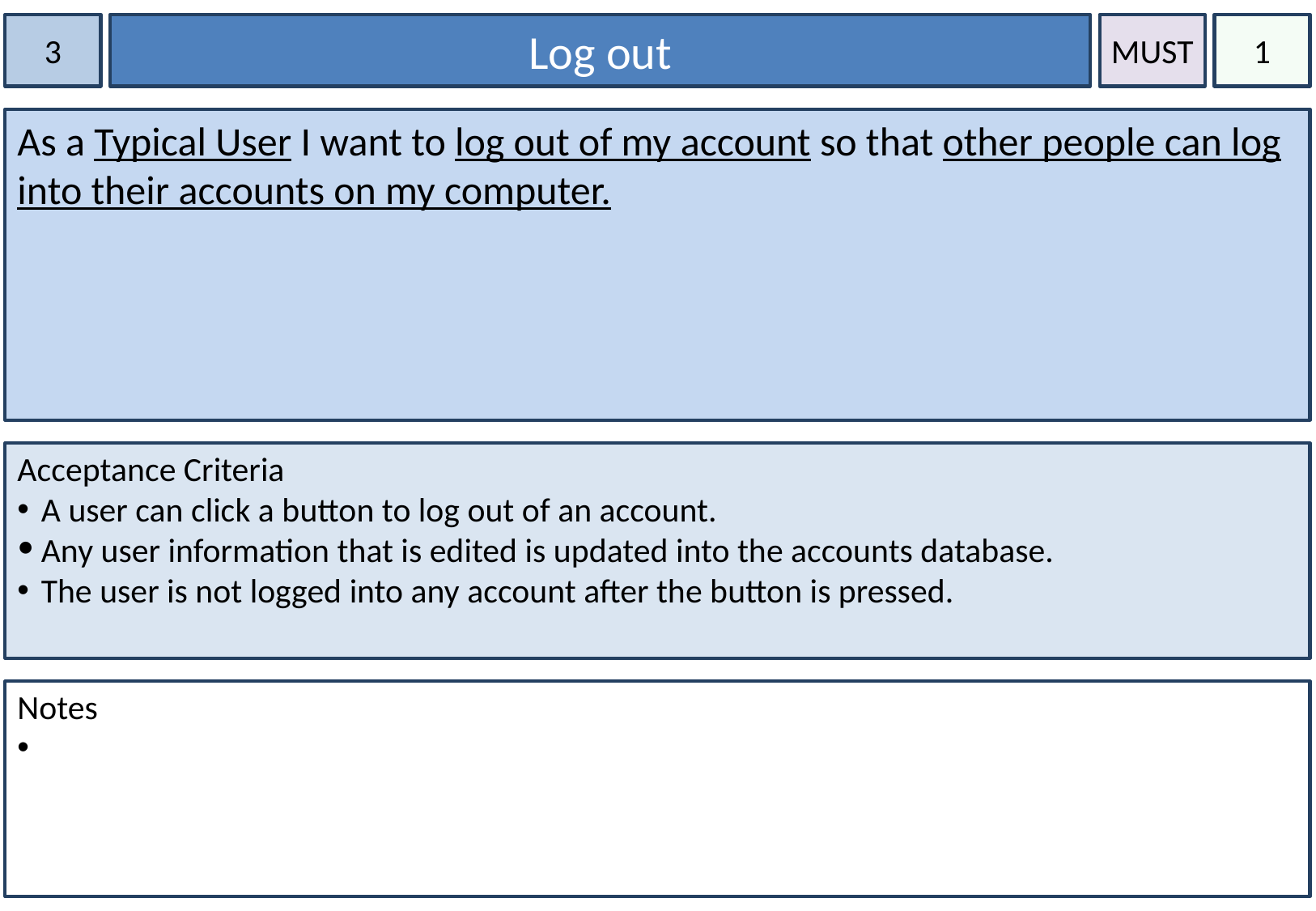

3
Log out
MUST
1
As a Typical User I want to log out of my account so that other people can log into their accounts on my computer.
Acceptance Criteria
A user can click a button to log out of an account.
Any user information that is edited is updated into the accounts database.
The user is not logged into any account after the button is pressed.

Notes